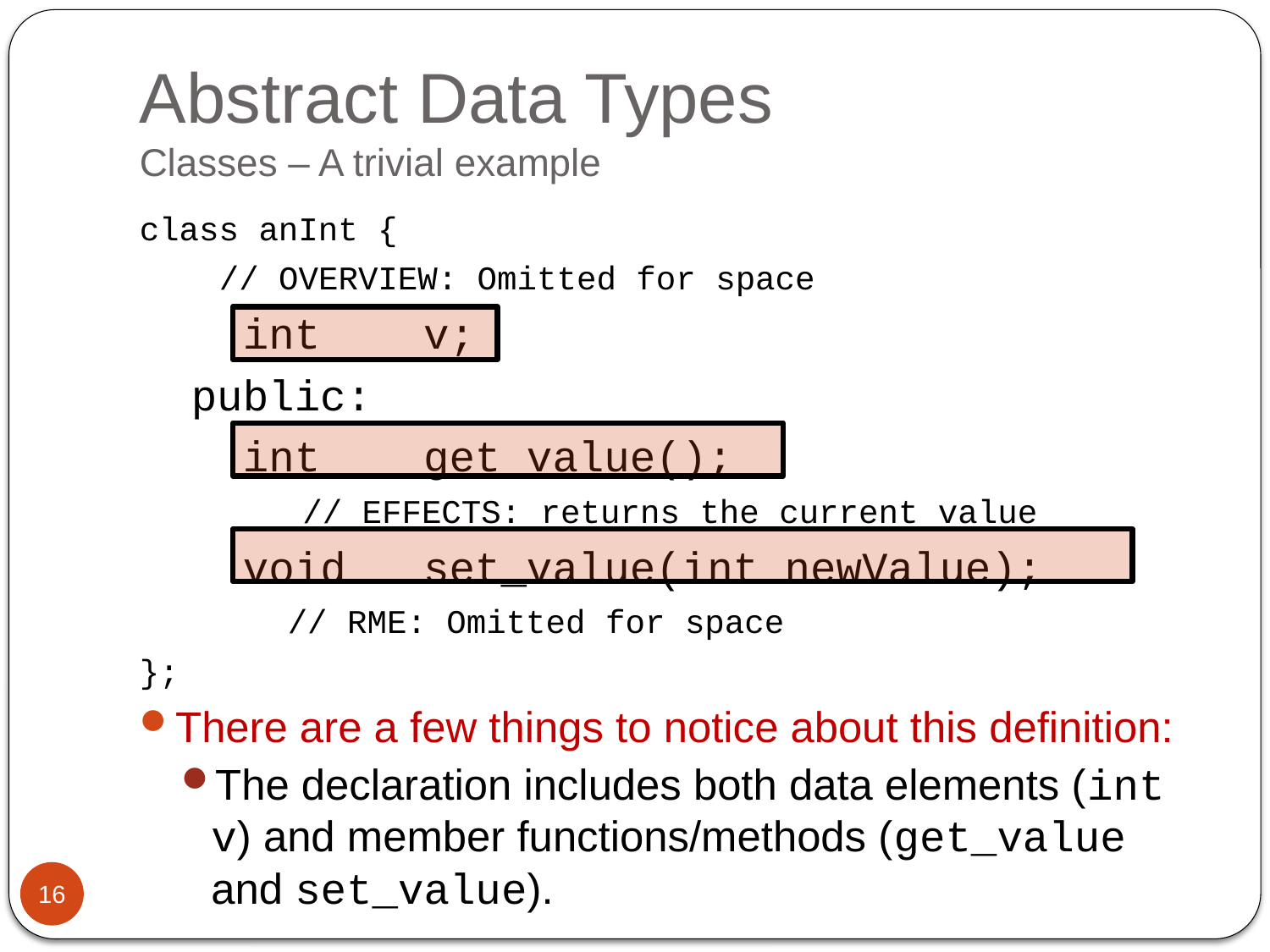

# Abstract Data Types Classes – A trivial example
class anInt {
    // OVERVIEW: Omitted for space
    int    v;
  public:
    int    get_value();
           // EFFECTS: returns the current value
    void   set_value(int newValue);
          // RME: Omitted for space
};
There are a few things to notice about this definition:
The declaration includes both data elements (int v) and member functions/methods (get_value and set_value).

16